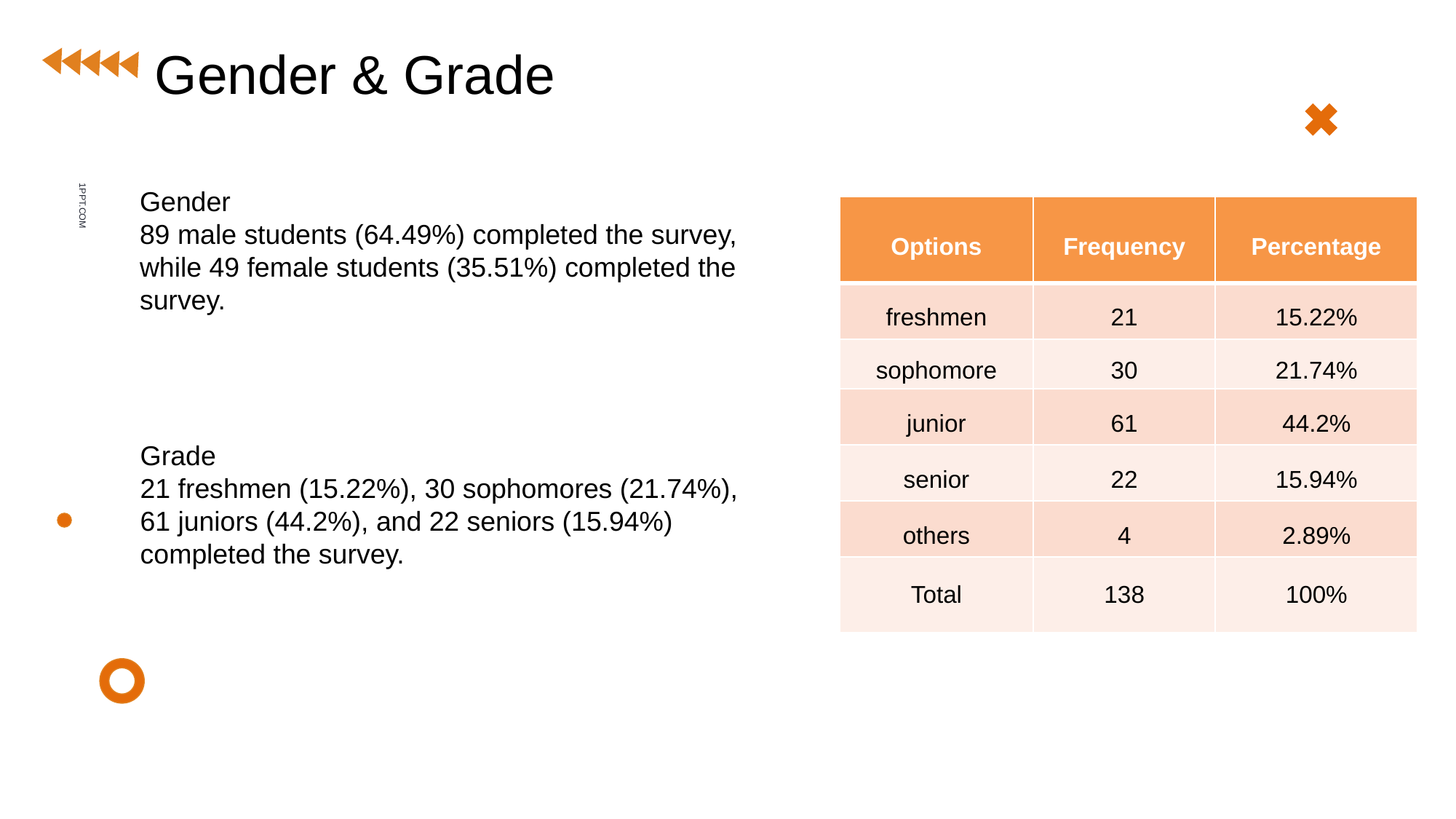

Gender & Grade

Gender
89 male students (64.49%) completed the survey, while 49 female students (35.51%) completed the survey.
| Options | Frequency | Percentage |
| --- | --- | --- |
| freshmen | 21 | 15.22% |
| sophomore | 30 | 21.74% |
| junior | 61 | 44.2% |
| senior | 22 | 15.94% |
| others | 4 | 2.89% |
| Total | 138 | 100% |
1PPT.COM

Grade
21 freshmen (15.22%), 30 sophomores (21.74%), 61 juniors (44.2%), and 22 seniors (15.94%) completed the survey.